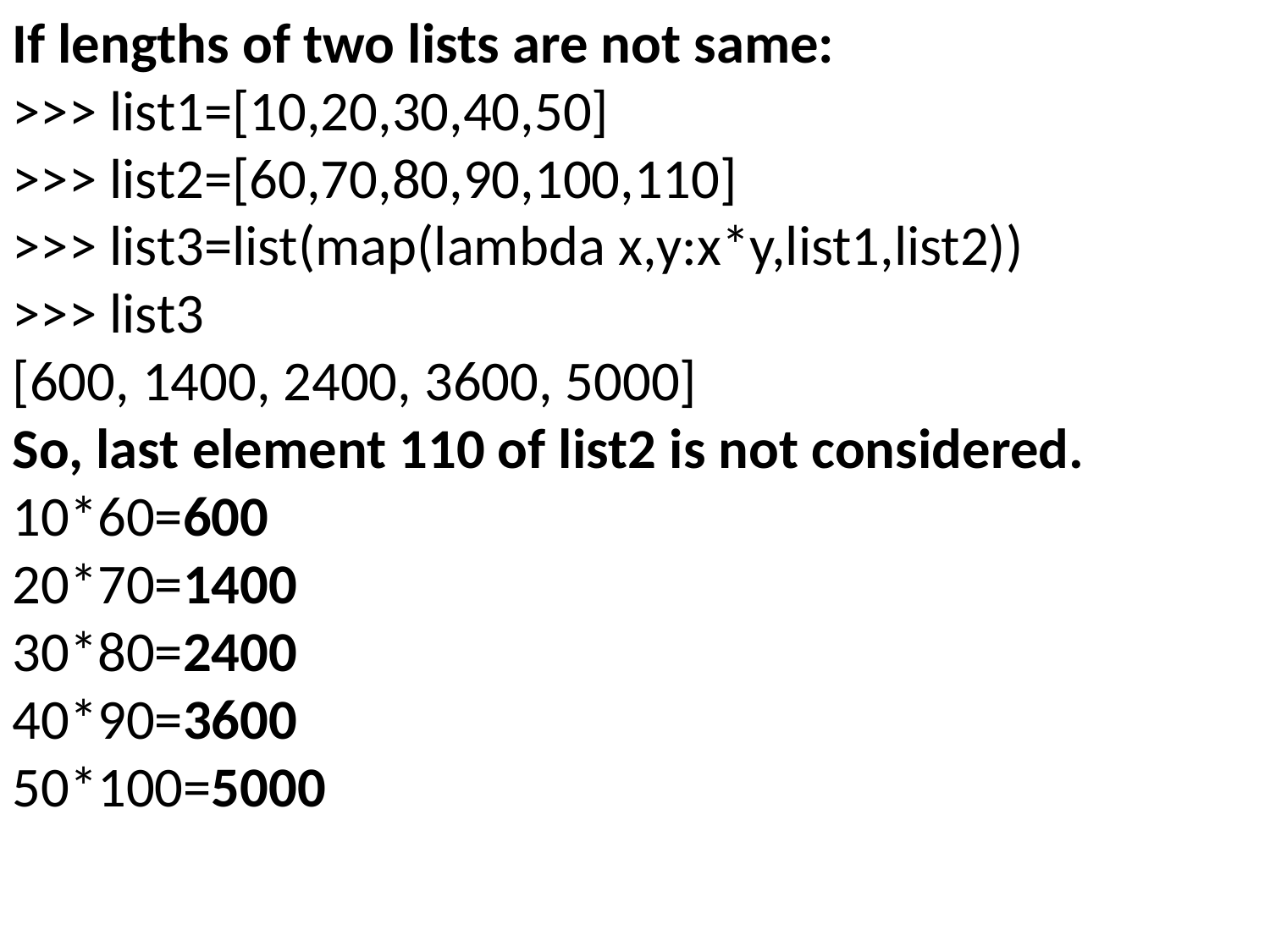

If lengths of two lists are not same:
>>> list1=[10,20,30,40,50]
>>> list2=[60,70,80,90,100,110]
>>> list3=list(map(lambda x,y:x*y,list1,list2))
>>> list3
[600, 1400, 2400, 3600, 5000]
So, last element 110 of list2 is not considered.
10*60=600
20*70=1400
30*80=2400
40*90=3600
50*100=5000